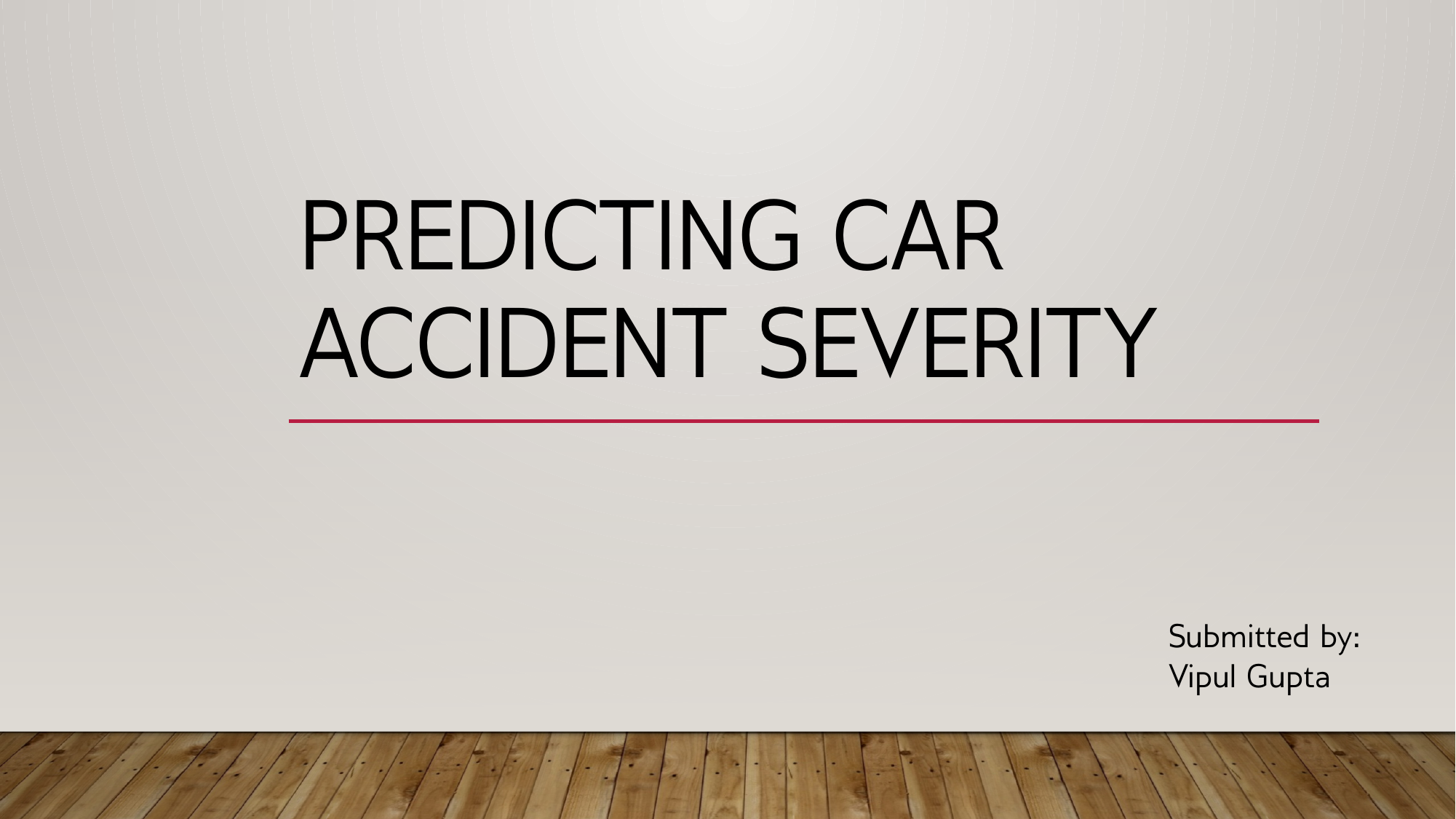

# Predicting Car Accident Severity
Submitted by:
Vipul Gupta